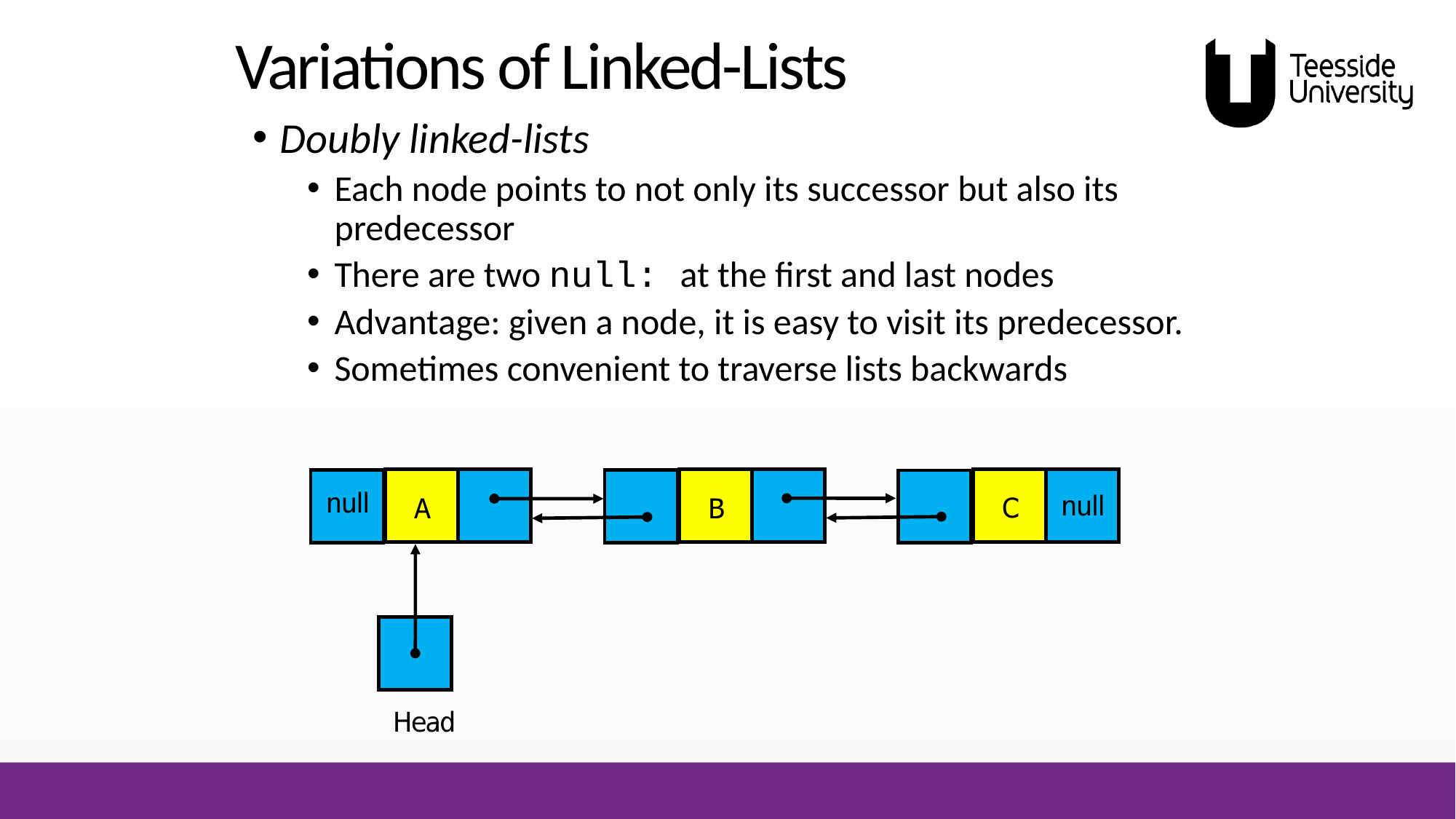

# Variations of Linked-Lists
Doubly linked-lists
Each node points to not only its successor but also its predecessor
There are two null: at the first and last nodes
Advantage: given a node, it is easy to visit its predecessor.
Sometimes convenient to traverse lists backwards

C

A

B

null
null

Head